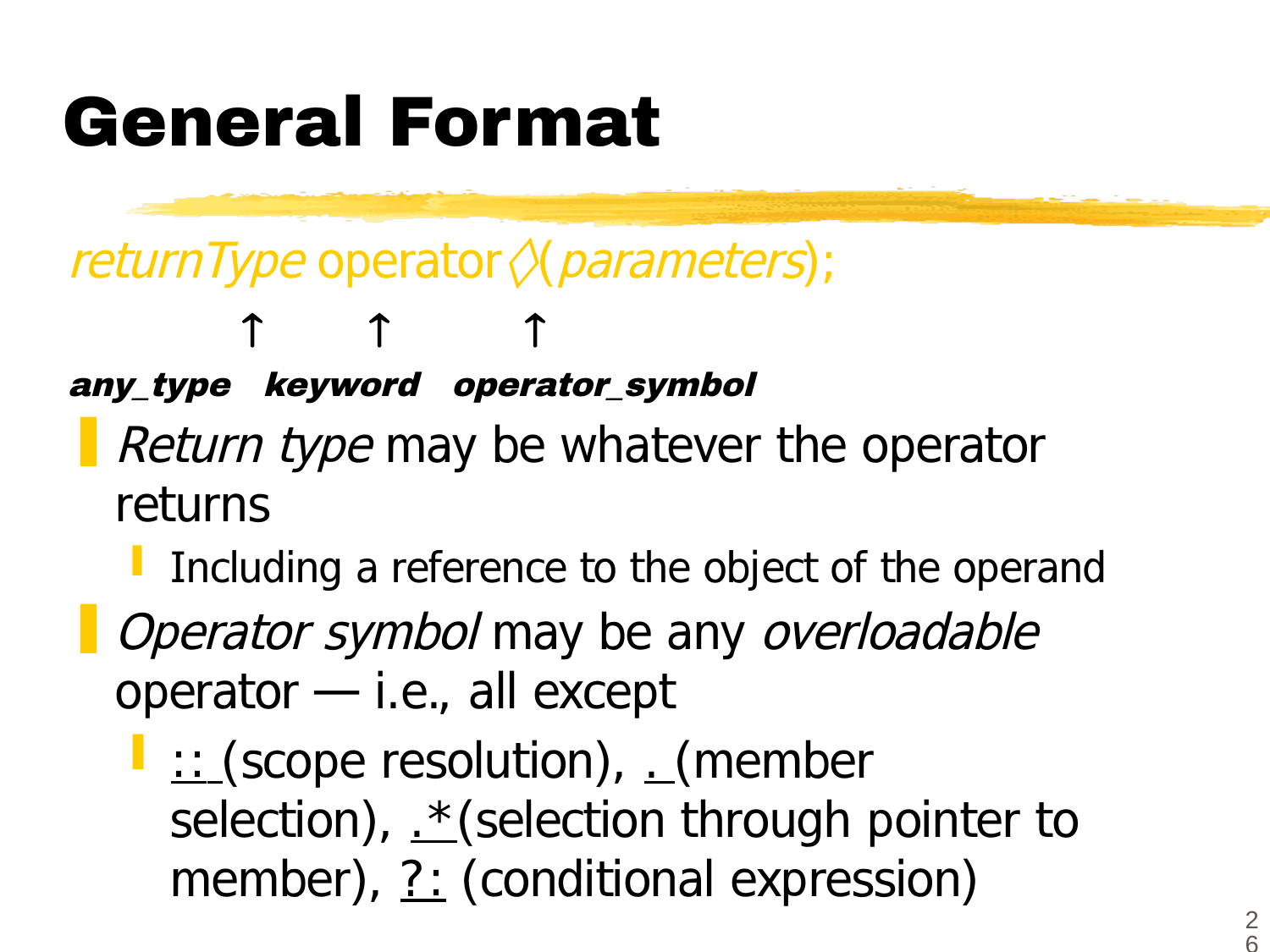

# General Format
returnType operator◊(parameters);
    	↑     	↑   	  ↑
any_type   keyword   operator_symbol
Return type may be whatever the operator returns
Including a reference to the object of the operand
Operator symbol may be any overloadable operator — i.e., all except
:: (scope resolution), . (member selection), .*(selection through pointer to member), ?: (conditional expression)

26